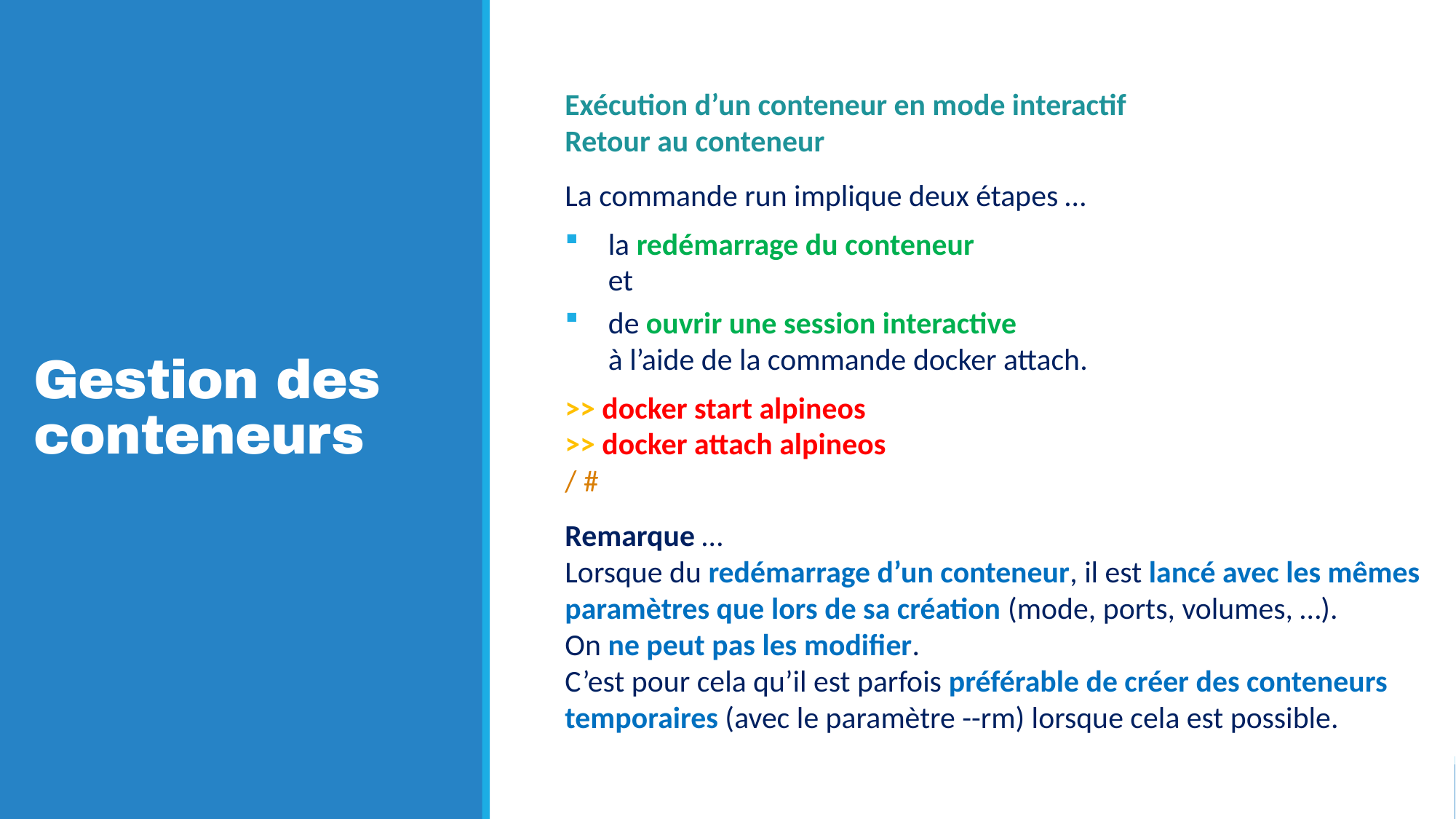

# Gestion des conteneurs
Exécution d’un conteneur en mode interactif
Retour au conteneur
La commande run implique deux étapes …
la redémarrage du conteneur
et
de ouvrir une session interactive
à l’aide de la commande docker attach.
>> docker start alpineos
>> docker attach alpineos
/ #
Remarque …
Lorsque du redémarrage d’un conteneur, il est lancé avec les mêmes paramètres que lors de sa création (mode, ports, volumes, …).
On ne peut pas les modifier.
C’est pour cela qu’il est parfois préférable de créer des conteneurs temporaires (avec le paramètre --rm) lorsque cela est possible.